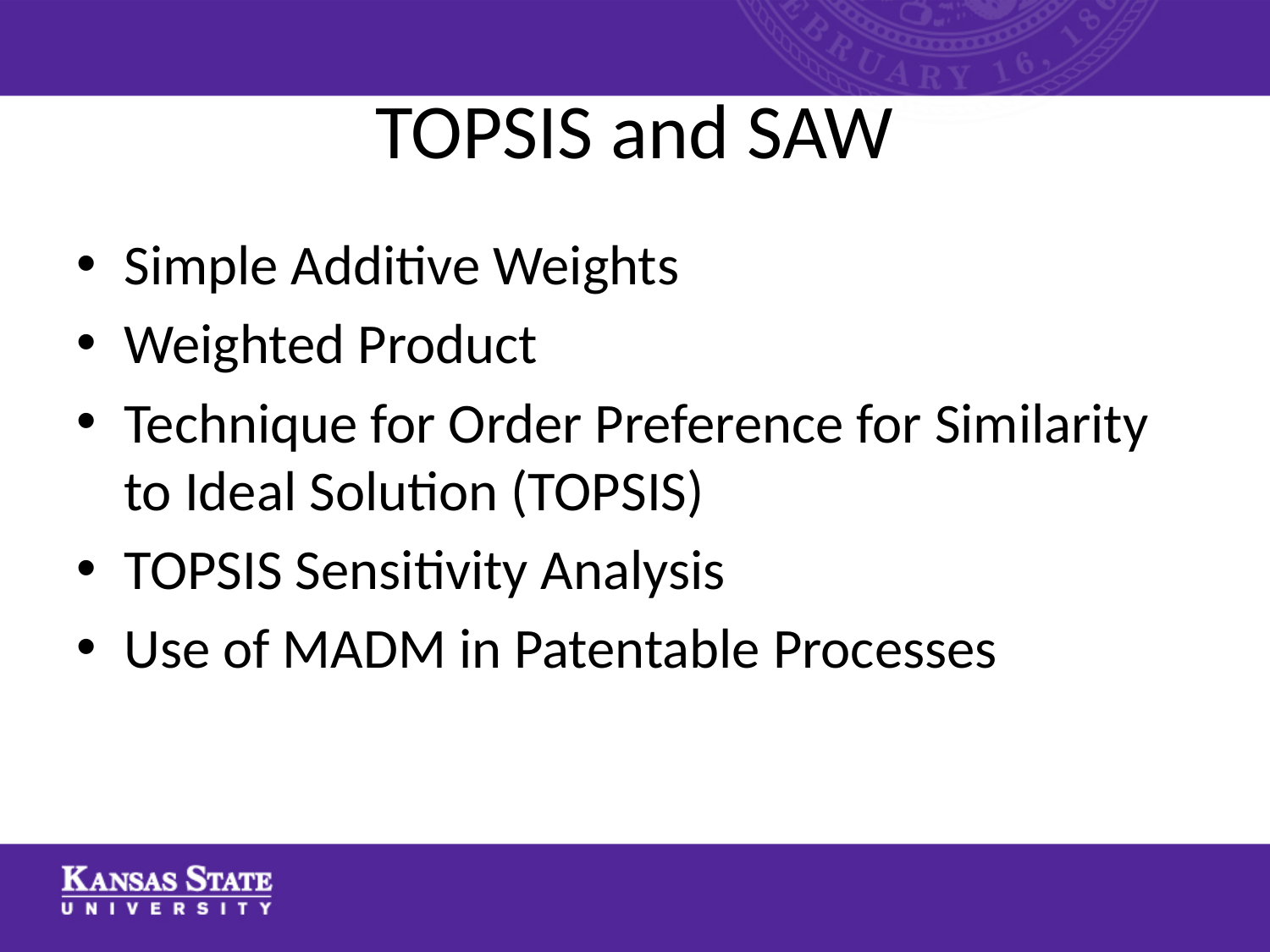

# TOPSIS and SAW
Simple Additive Weights
Weighted Product
Technique for Order Preference for Similarity to Ideal Solution (TOPSIS)
TOPSIS Sensitivity Analysis
Use of MADM in Patentable Processes